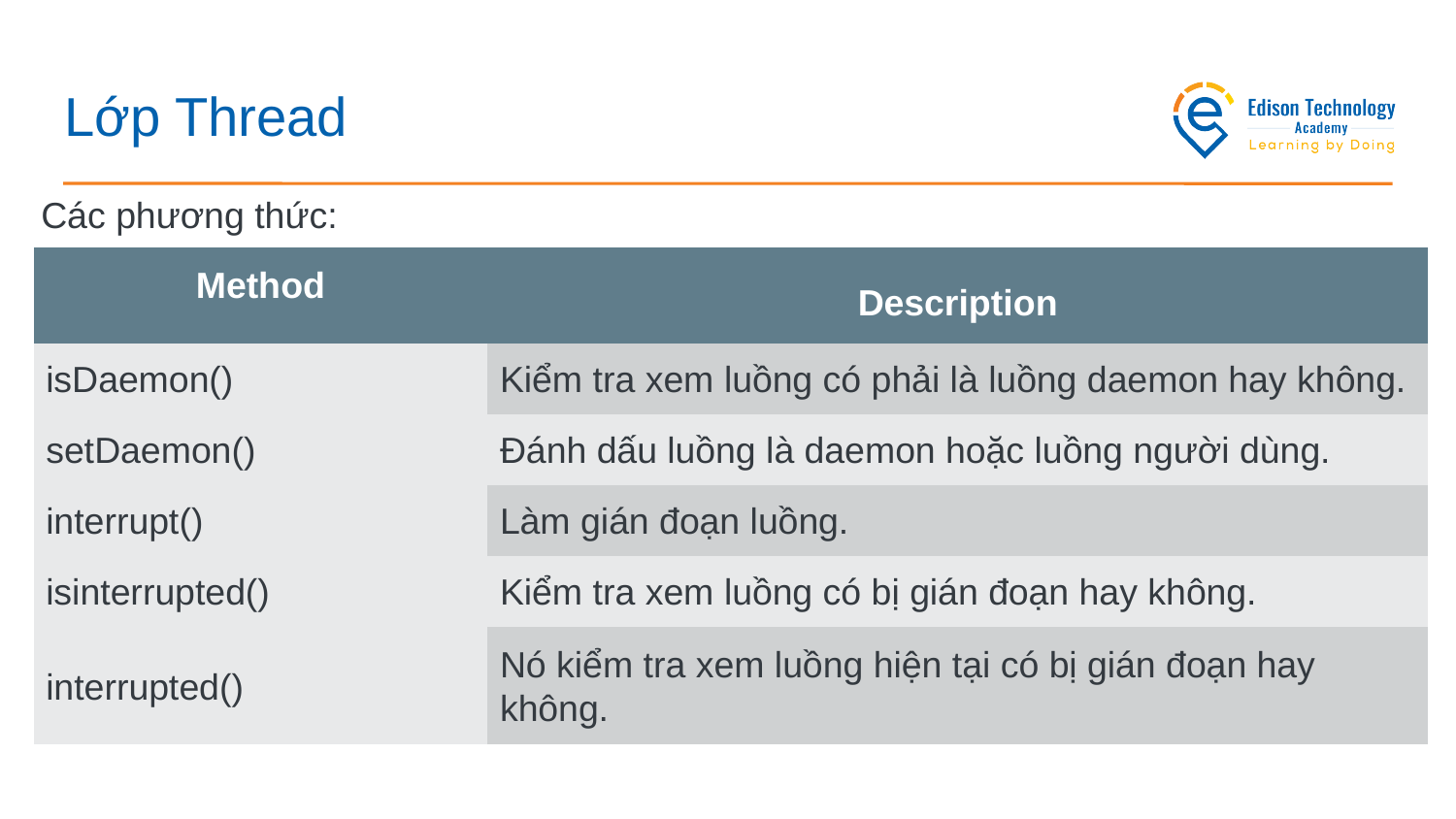

# Lớp Thread
Các phương thức:
| Method | Description |
| --- | --- |
| isDaemon() | Kiểm tra xem luồng có phải là luồng daemon hay không. |
| setDaemon() | Đánh dấu luồng là daemon hoặc luồng người dùng. |
| interrupt() | Làm gián đoạn luồng. |
| isinterrupted() | Kiểm tra xem luồng có bị gián đoạn hay không. |
| interrupted() | Nó kiểm tra xem luồng hiện tại có bị gián đoạn hay không. |